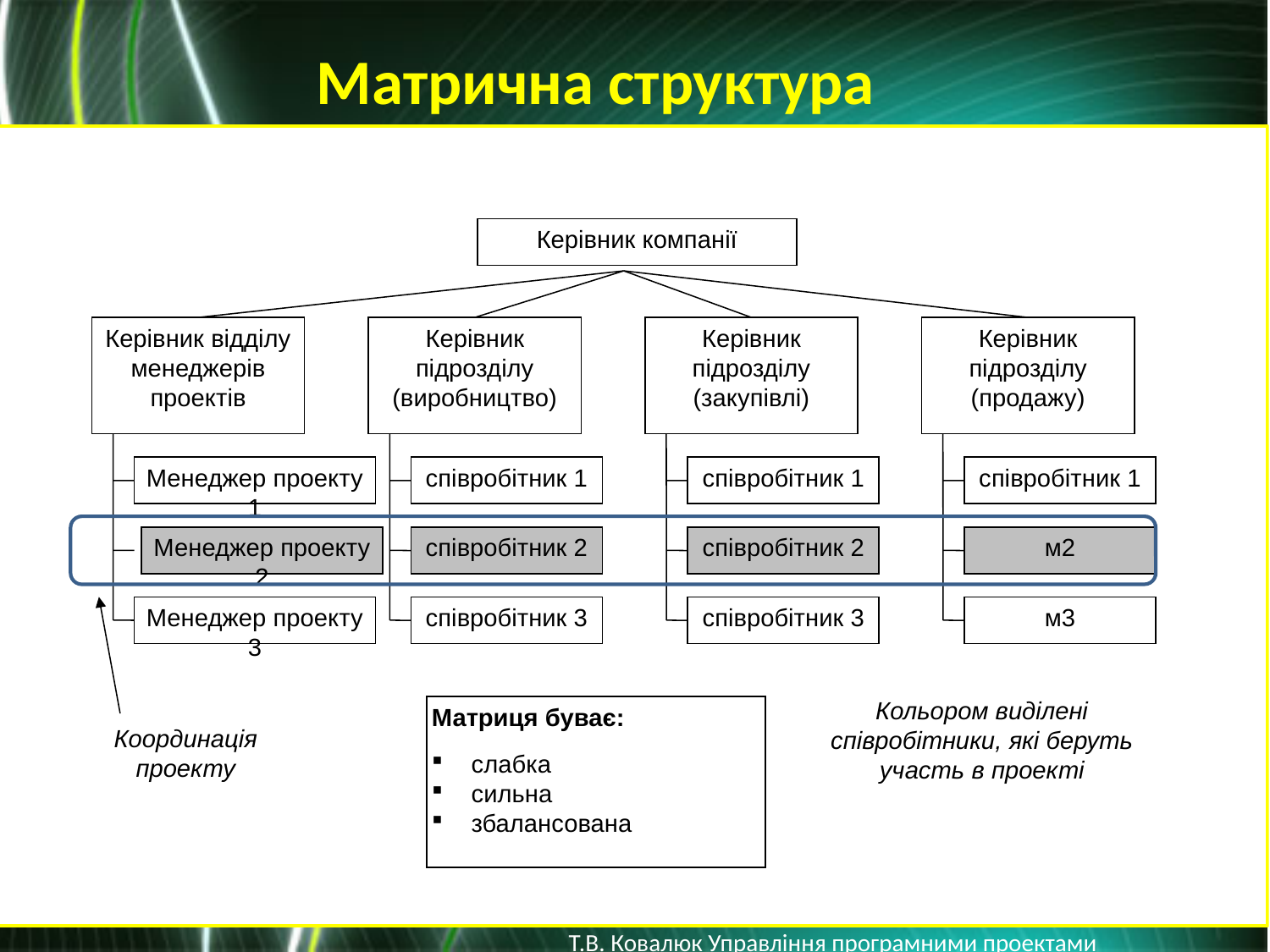

Матрична структура

Керівник компанії

Керівник відділу менеджерів проектів
Керівник підрозділу (виробництво)
Керівник підрозділу (закупівлі)
Керівник підрозділу (продажу)

Менеджер проекту 1
співробітник 1
співробітник 1
співробітник 1

Менеджер проекту 2
співробітник 2
співробітник 2
м2

Менеджер проекту 3
співробітник 3
співробітник 3
м3

Кольором виділені співробітники, які беруть участь в проекті
Матриця буває:
слабка
сильна
збалансована
Координація проекту